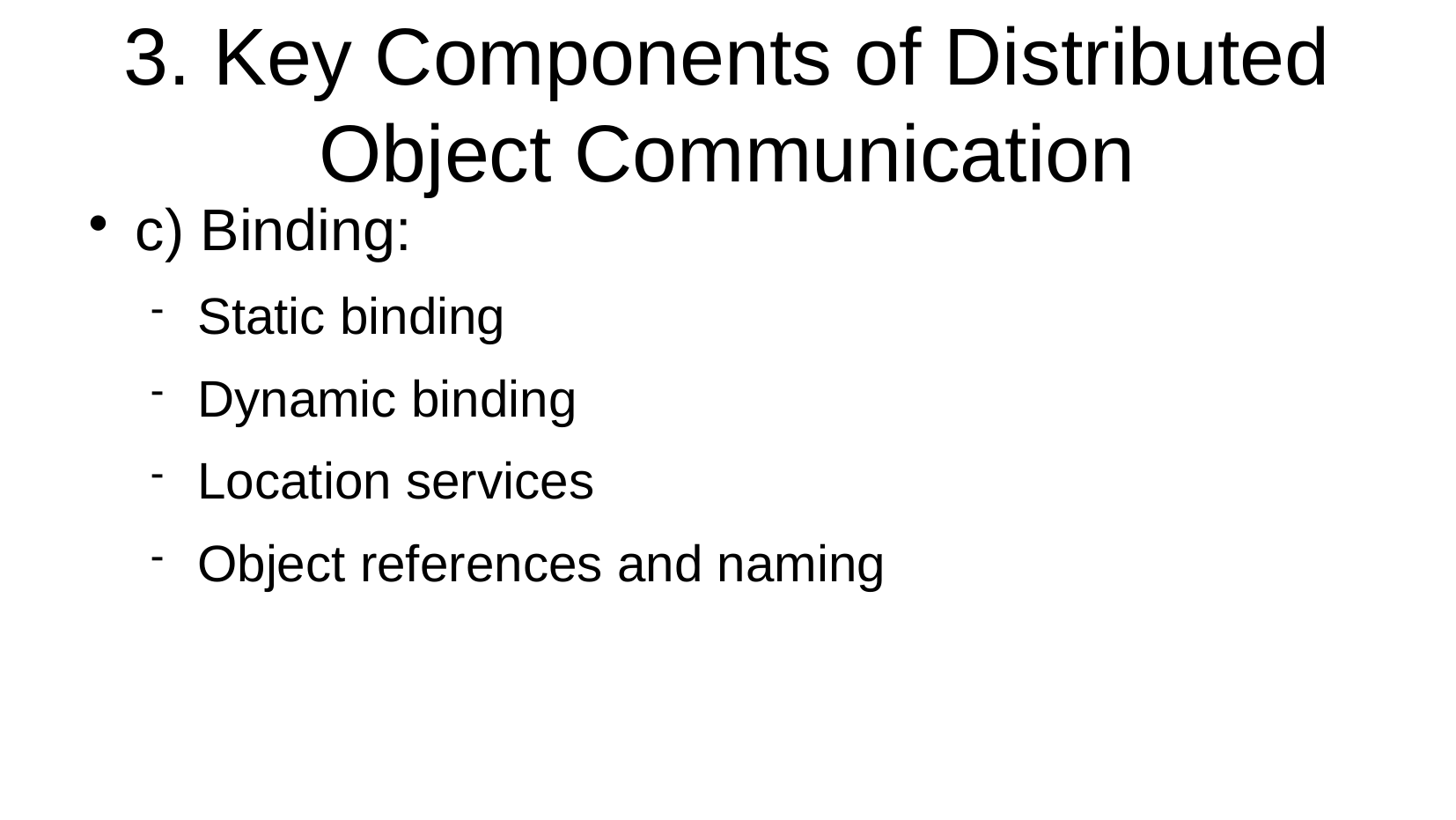

3. Key Components of Distributed Object Communication
c) Binding:
Static binding
Dynamic binding
Location services
Object references and naming